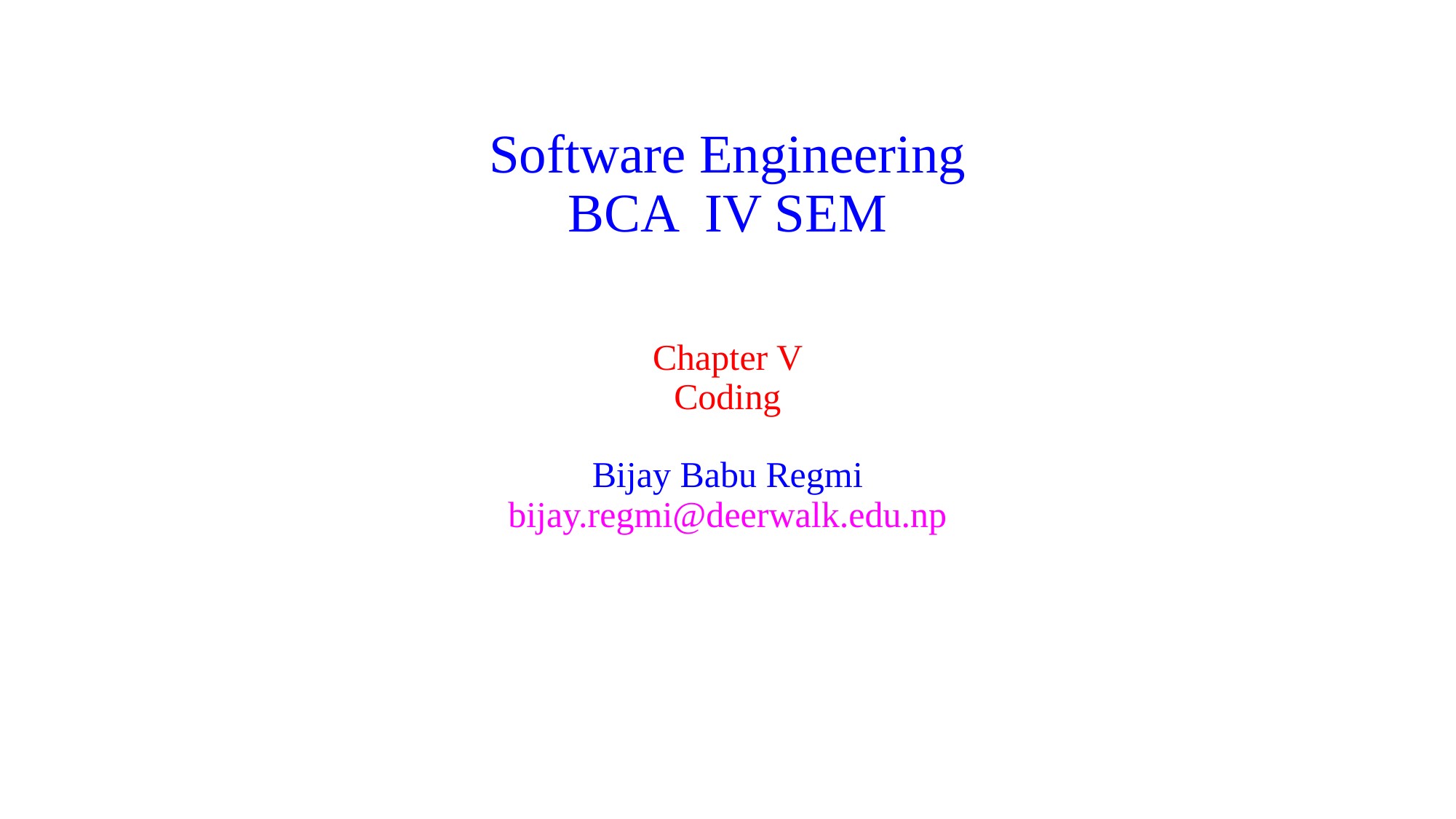

# Software Engineering BCA  IV SEM
Chapter V
Coding

Bijay Babu Regmi
bijay.regmi@deerwalk.edu.np